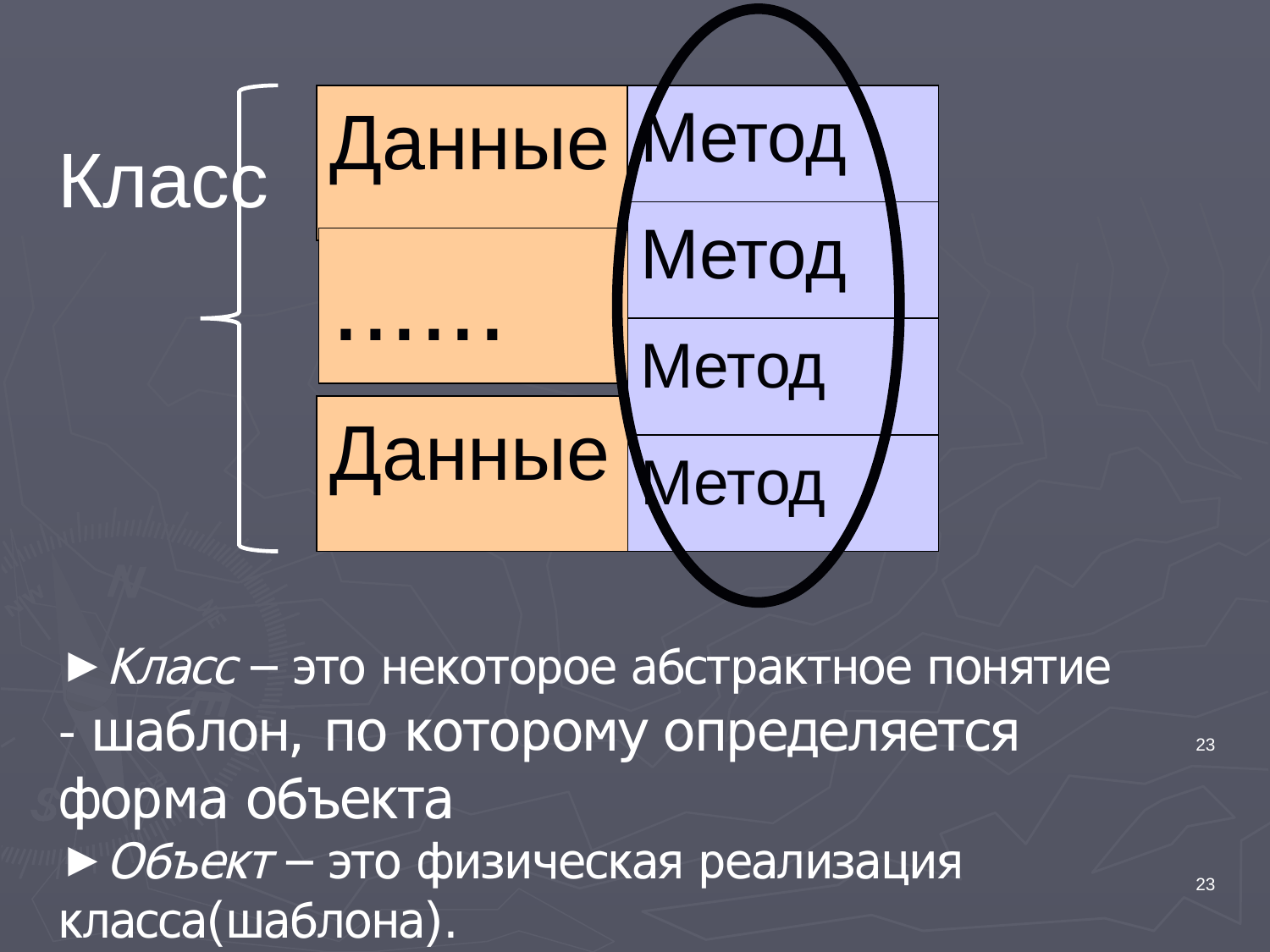

Данные
Метод
Класс
Метод
......
Метод
Данные
Метод
Класс – это некоторое абстрактное понятие - шаблон, по которому определяется форма объекта
Объект – это физическая реализация класса(шаблона).
23
23